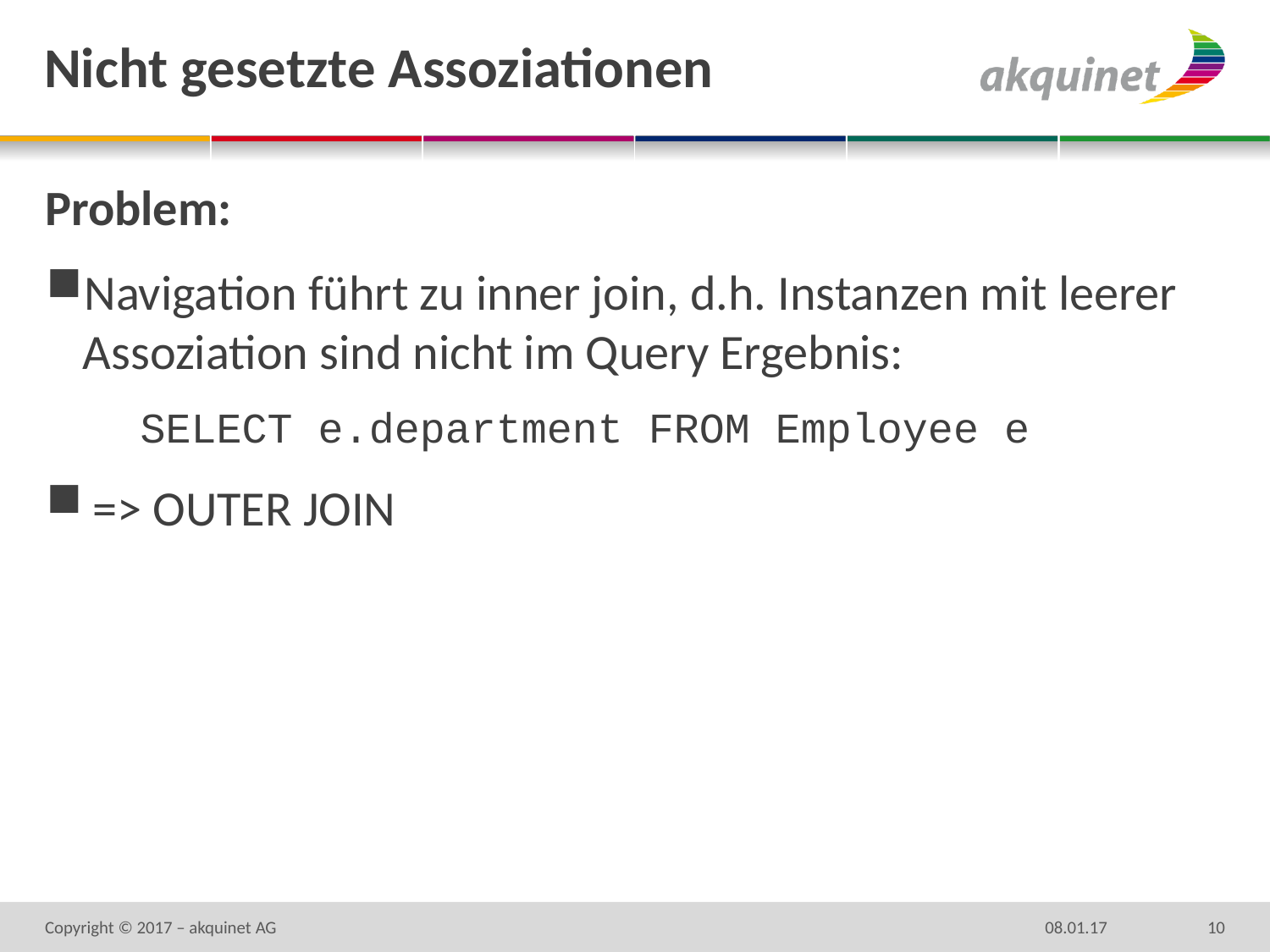

# Nicht gesetzte Assoziationen
Problem:
Navigation führt zu inner join, d.h. Instanzen mit leerer Assoziation sind nicht im Query Ergebnis:
SELECT e.department FROM Employee e
=> OUTER JOIN

Copyright © 2017 – akquinet AG
08.01.17
10